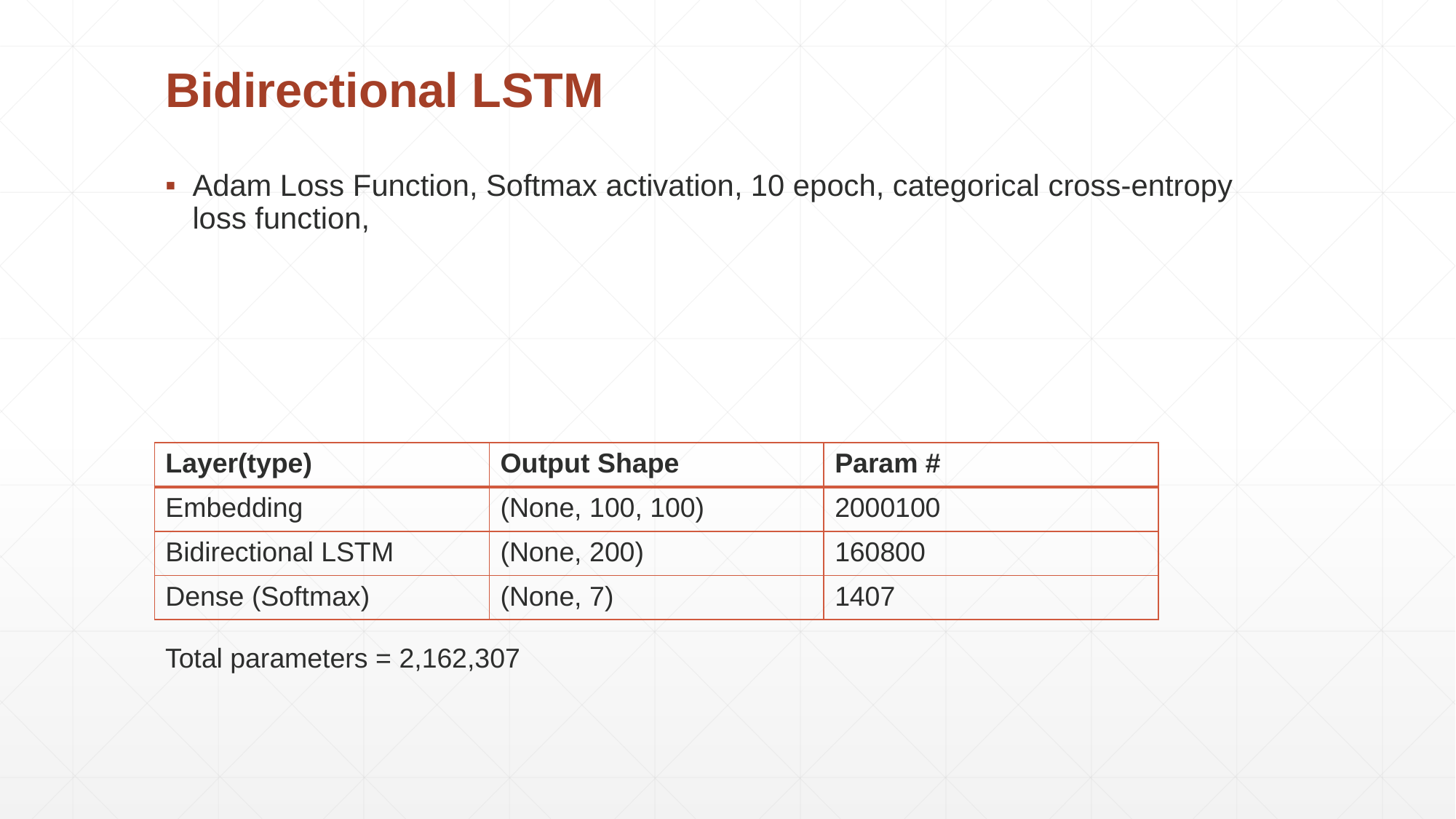

Bidirectional LSTM
Adam Loss Function, Softmax activation, 10 epoch, categorical cross-entropy loss function,
| Layer(type) | Output Shape | Param # |
| --- | --- | --- |
| Embedding | (None, 100, 100) | 2000100 |
| Bidirectional LSTM | (None, 200) | 160800 |
| Dense (Softmax) | (None, 7) | 1407 |
Total parameters = 2,162,307